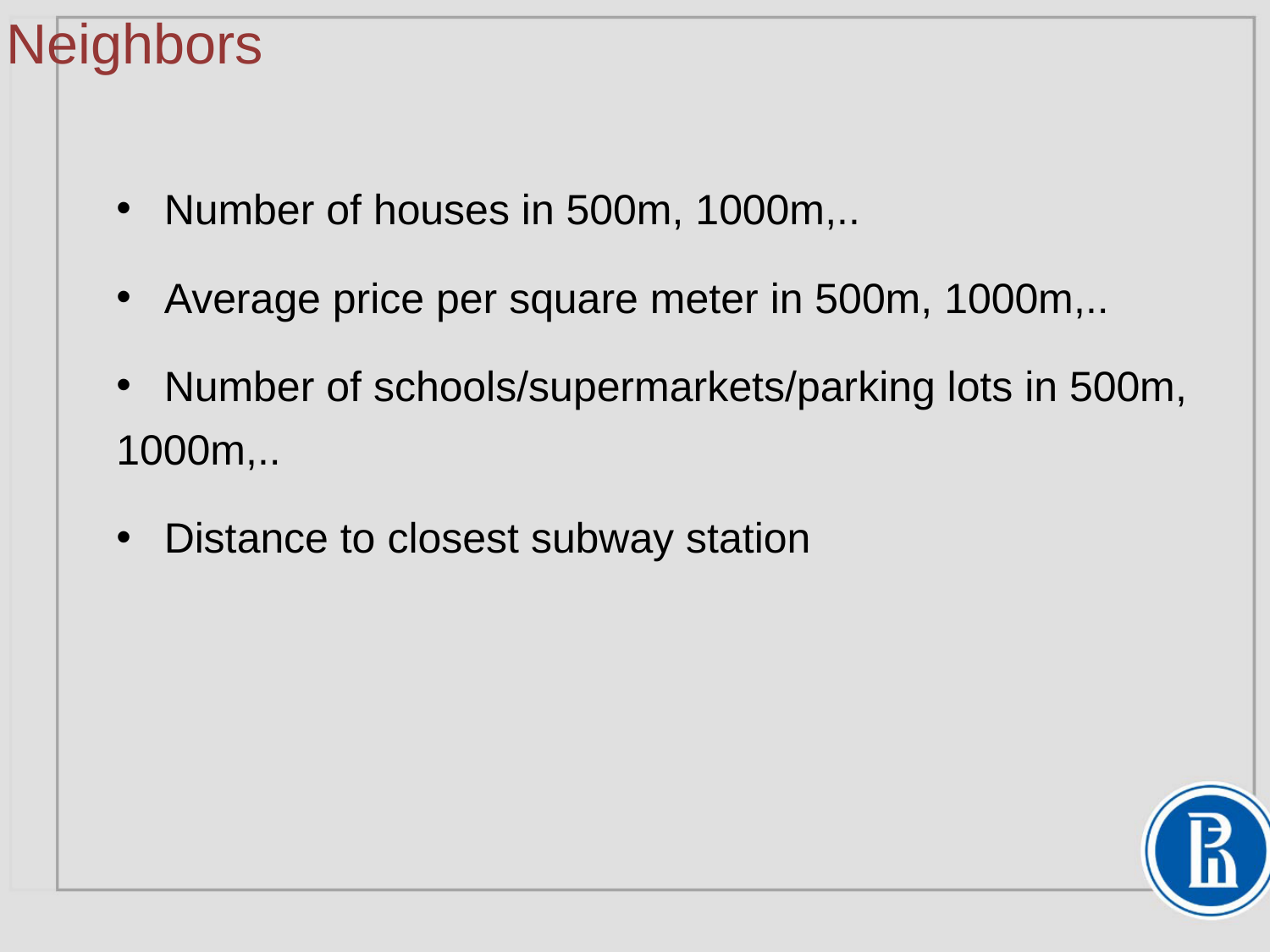

# Neighbors
Number of houses in 500m, 1000m,..
Average price per square meter in 500m, 1000m,..
Number of schools/supermarkets/parking lots in 500m,
1000m,..
Distance to closest subway station